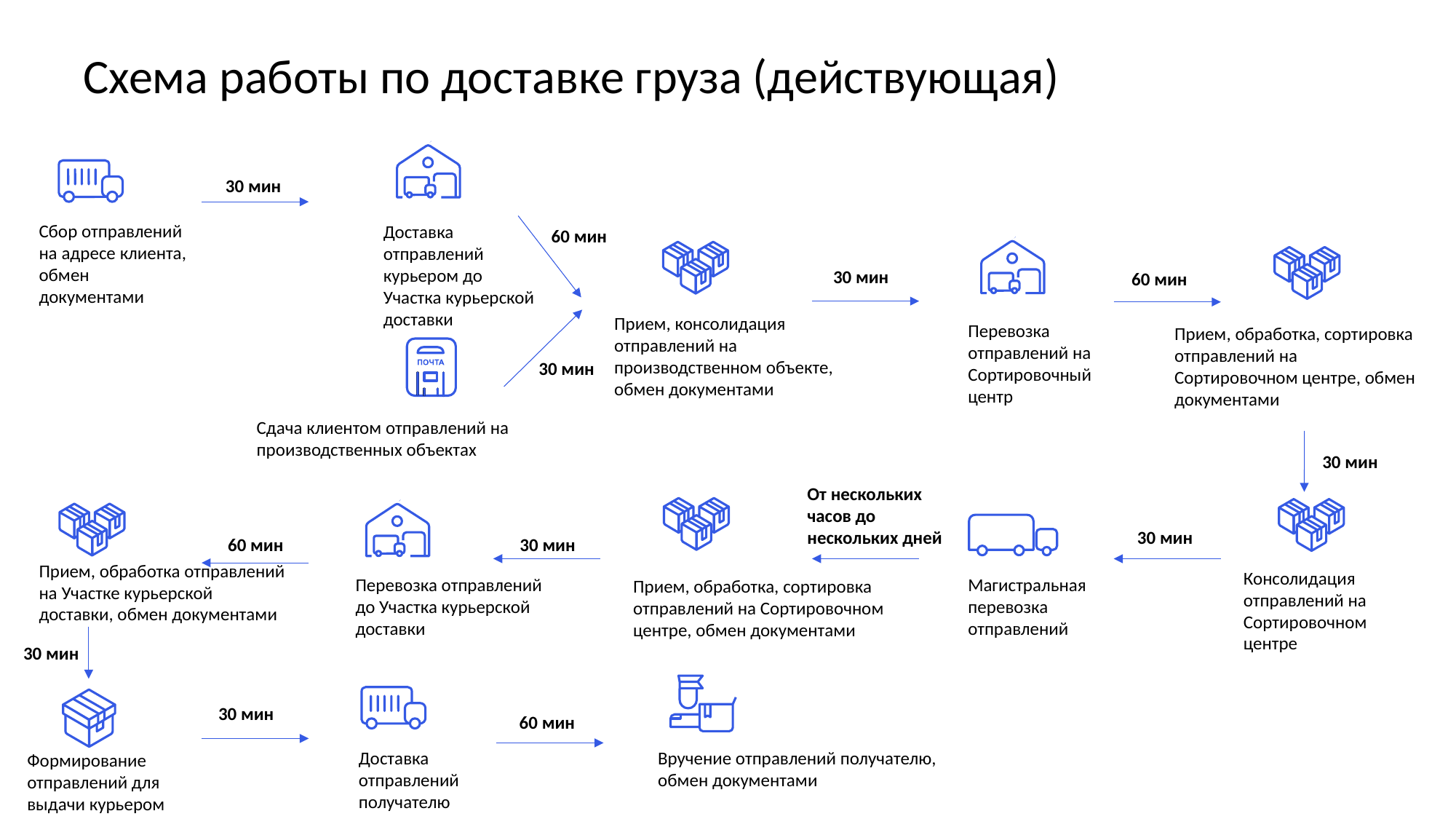

Схема работы по доставке груза (действующая)

30 мин
Сбор отправлений на адресе клиента, обмен документами
Доставка отправлений курьером до Участка курьерской доставки
60 мин

30 мин
60 мин
Прием, консолидация отправлений на производственном объекте, обмен документами
Перевозка отправлений на Сортировочный центр
Прием, обработка, сортировка отправлений на Сортировочном центре, обмен документами

30 мин
Сдача клиентом отправлений на производственных объектах
30 мин
От нескольких часов до нескольких дней

30 мин
60 мин
30 мин
Прием, обработка отправлений на Участке курьерской доставки, обмен документами
Консолидация отправлений на Сортировочном центре
Магистральная перевозка отправлений
Перевозка отправлений до Участка курьерской доставки
Прием, обработка, сортировка отправлений на Сортировочном центре, обмен документами
30 мин

30 мин
60 мин
Вручение отправлений получателю, обмен документами
Доставка отправлений получателю
Формирование отправлений для выдачи курьером